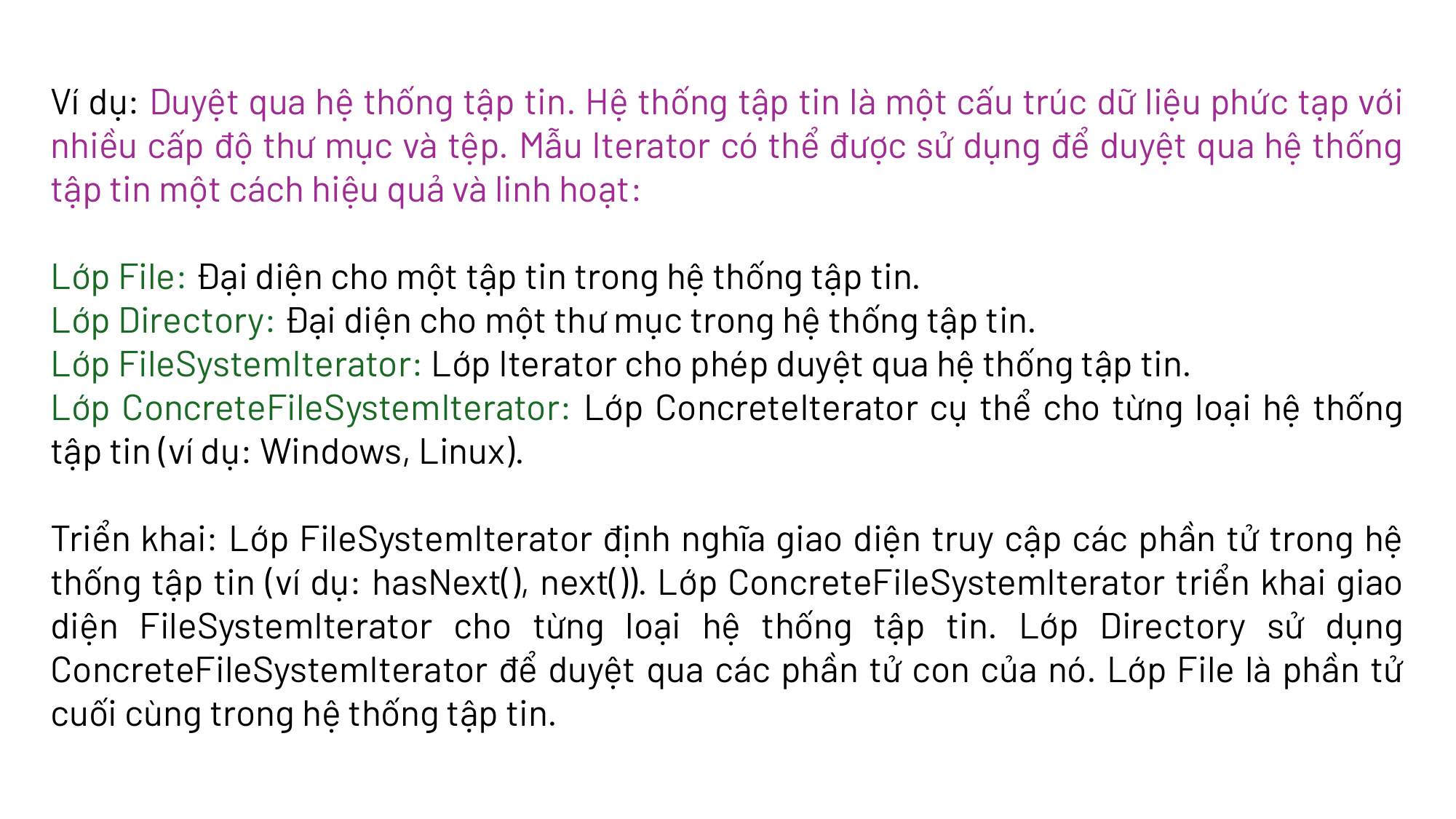

Ví dụ: Duyệt qua hệ thống tập tin. Hệ thống tập tin là một cấu trúc dữ liệu phức tạp với nhiều cấp độ thư mục và tệp. Mẫu Iterator có thể được sử dụng để duyệt qua hệ thống tập tin một cách hiệu quả và linh hoạt:

Lớp File: Đại diện cho một tập tin trong hệ thống tập tin.
Lớp Directory: Đại diện cho một thư mục trong hệ thống tập tin.
Lớp FileSystemIterator: Lớp Iterator cho phép duyệt qua hệ thống tập tin.
Lớp ConcreteFileSystemIterator: Lớp ConcreteIterator cụ thể cho từng loại hệ thống tập tin (ví dụ: Windows, Linux).

Triển khai: Lớp FileSystemIterator định nghĩa giao diện truy cập các phần tử trong hệ thống tập tin (ví dụ: hasNext(), next()). Lớp ConcreteFileSystemIterator triển khai giao diện FileSystemIterator cho từng loại hệ thống tập tin. Lớp Directory sử dụng ConcreteFileSystemIterator để duyệt qua các phần tử con của nó. Lớp File là phần tử cuối cùng trong hệ thống tập tin.